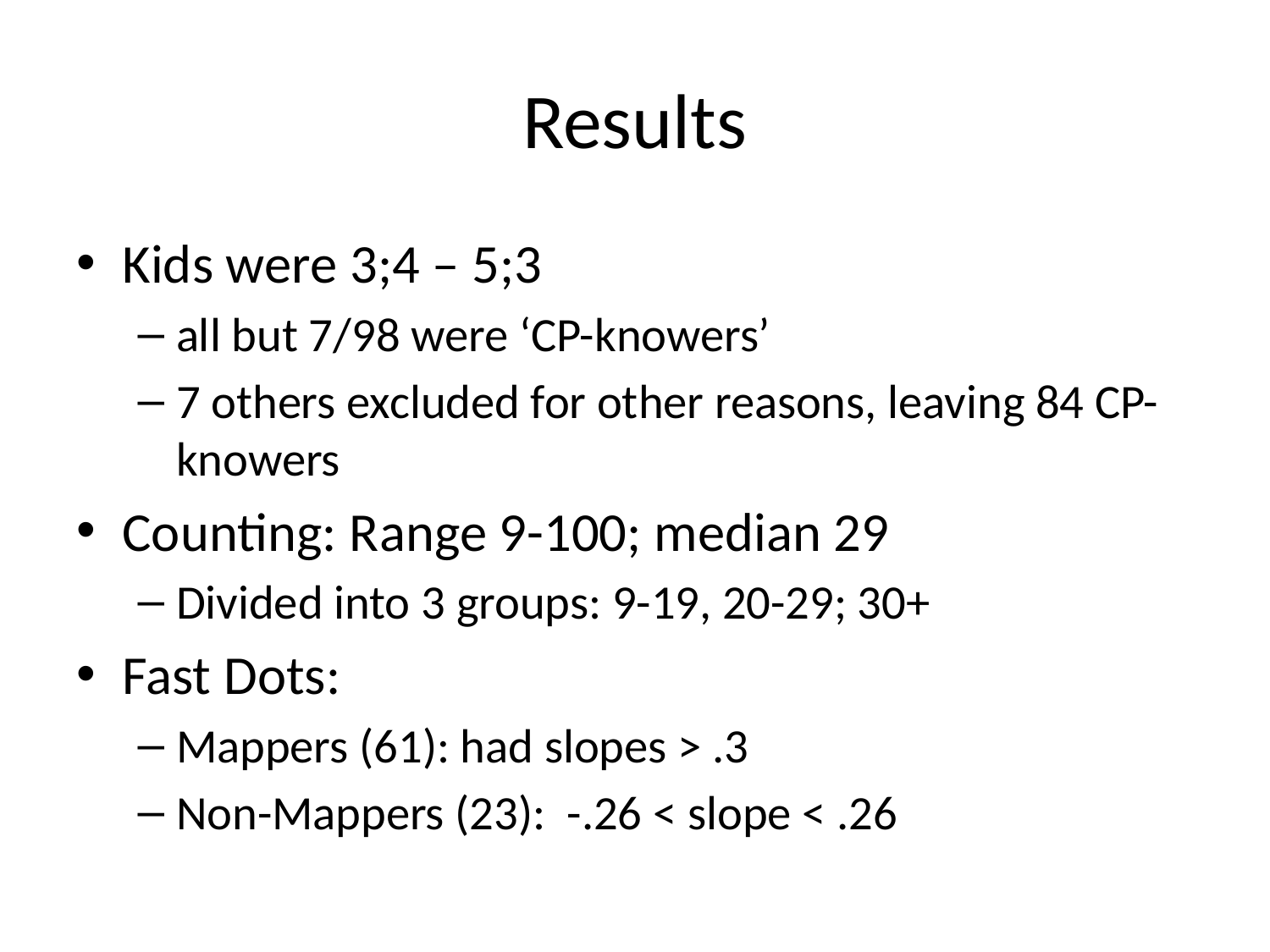

# Results
Kids were 3;4 – 5;3
all but 7/98 were ‘CP-knowers’
7 others excluded for other reasons, leaving 84 CP-knowers
Counting: Range 9-100; median 29
Divided into 3 groups: 9-19, 20-29; 30+
Fast Dots:
Mappers (61): had slopes > .3
Non-Mappers (23):  -.26 < slope < .26